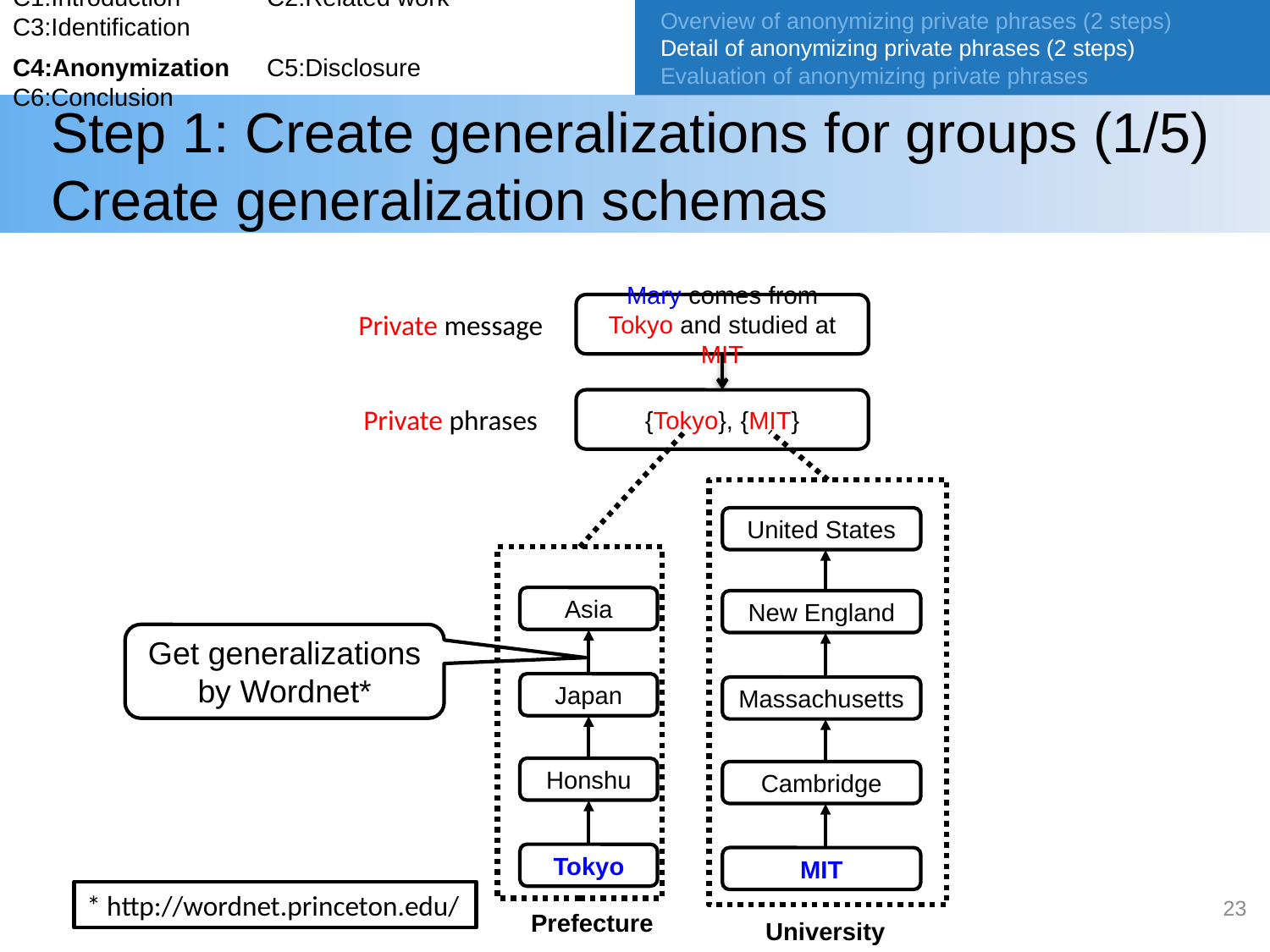

C1:Introduction	C2:Related work	C3:Identification
C4:Anonymization	C5:Disclosure 	C6:Conclusion
Overview of anonymizing private phrases (2 steps)
Detail of anonymizing private phrases (2 steps)
Evaluation of anonymizing private phrases
# Step 1: Create generalizations for groups (1/5) Create generalization schemas
Mary comes from Tokyo and studied at MIT
Private message
{Tokyo}, {MIT}
Private phrases

United States

Asia
New England
Get generalizations by Wordnet*
Japan
Massachusetts
Honshu
Cambridge
Tokyo
MIT
* http://wordnet.princeton.edu/
23
Prefecture
University